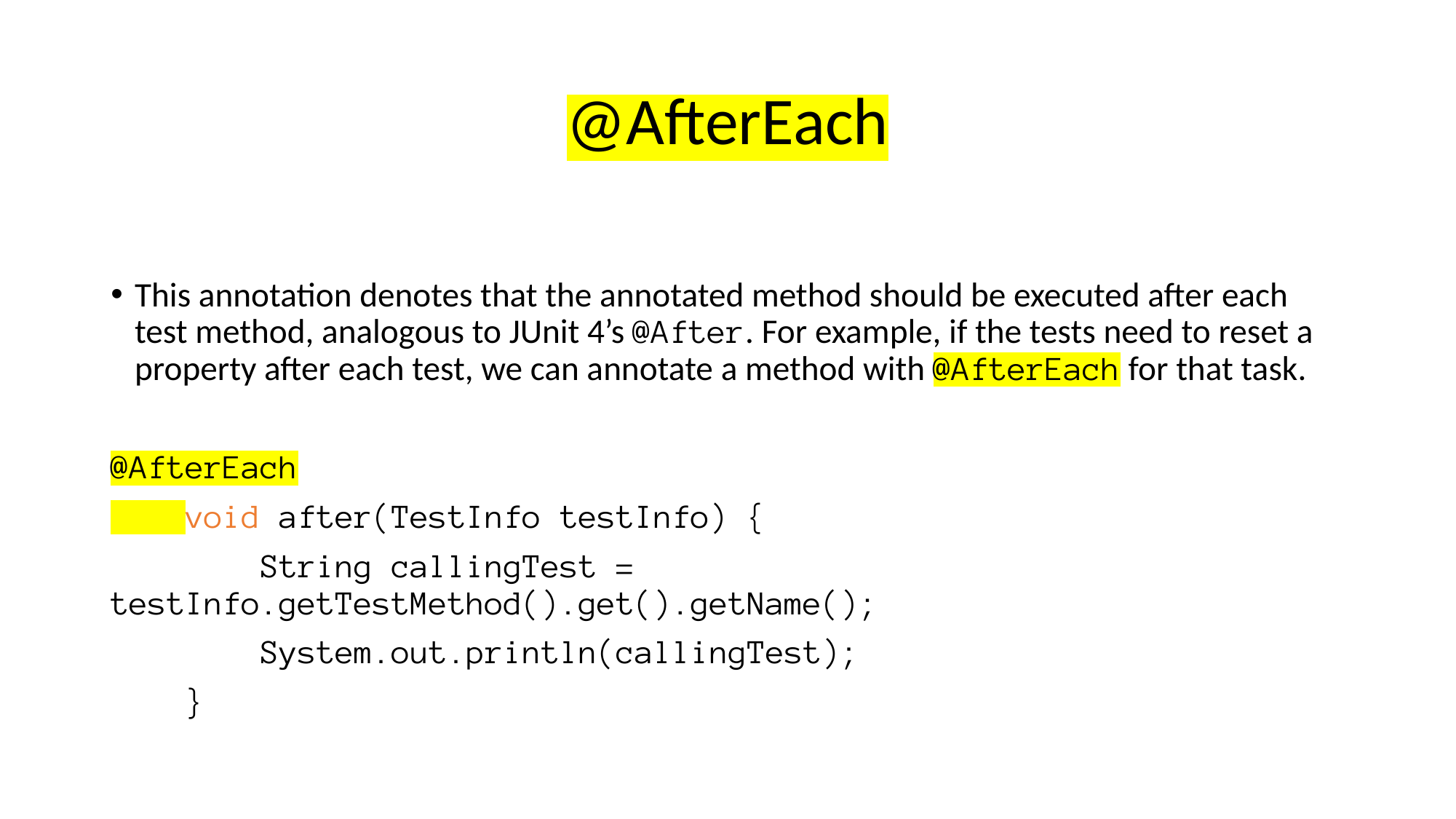

# @AfterEach

This annotation denotes that the annotated method should be executed after each test method, analogous to JUnit 4’s @After. For example, if the tests need to reset a property after each test, we can annotate a method with @AfterEach for that task.

@AfterEach
    void after(TestInfo testInfo) {
        String callingTest = testInfo.getTestMethod().get().getName();
        System.out.println(callingTest);
    }